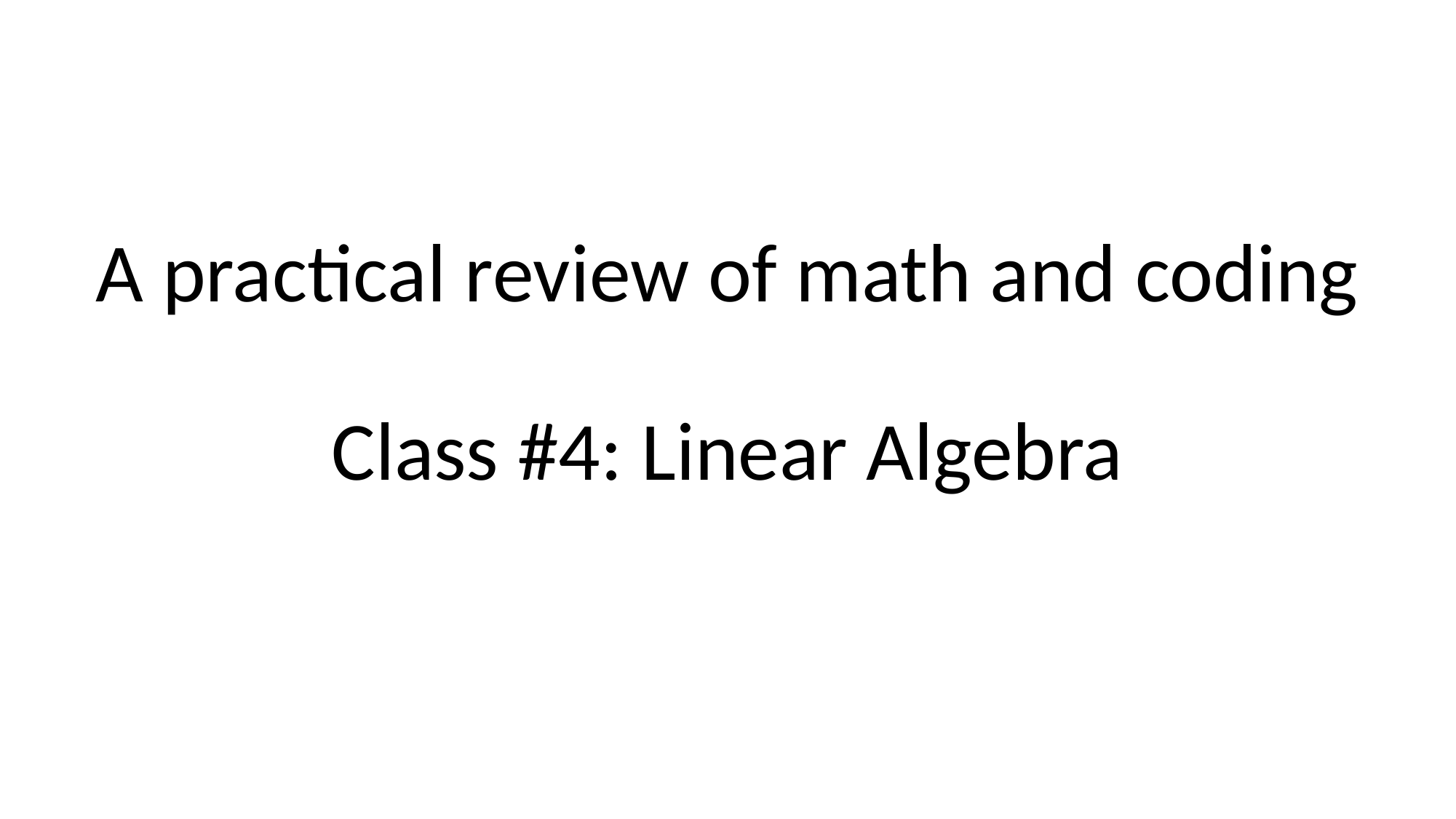

# A practical review of math and coding Class #4: Linear Algebra